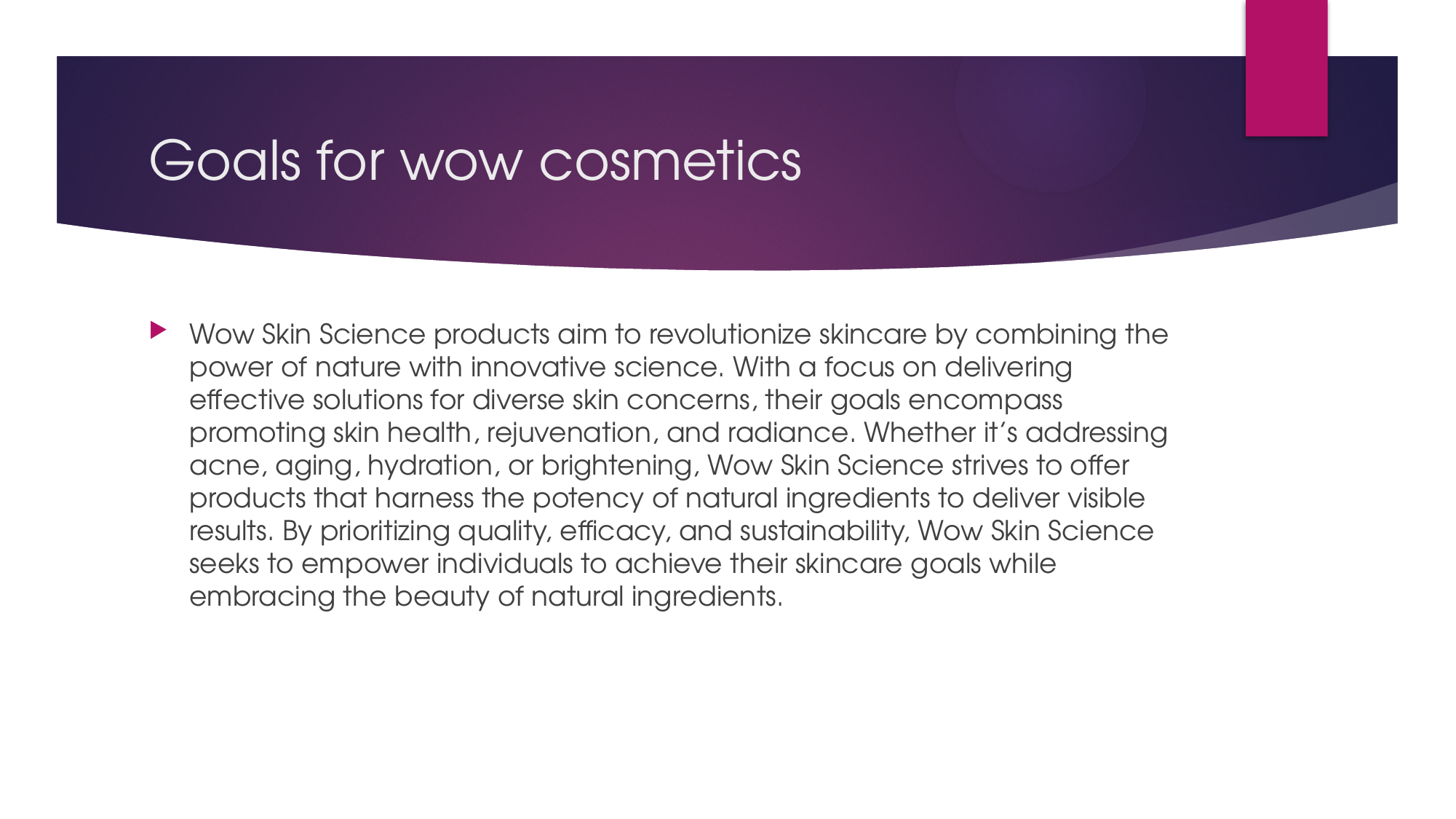

# Goals for wow cosmetics
Wow Skin Science products aim to revolutionize skincare by combining the power of nature with innovative science. With a focus on delivering effective solutions for diverse skin concerns, their goals encompass promoting skin health, rejuvenation, and radiance. Whether it’s addressing acne, aging, hydration, or brightening, Wow Skin Science strives to offer products that harness the potency of natural ingredients to deliver visible results. By prioritizing quality, efficacy, and sustainability, Wow Skin Science seeks to empower individuals to achieve their skincare goals while embracing the beauty of natural ingredients.